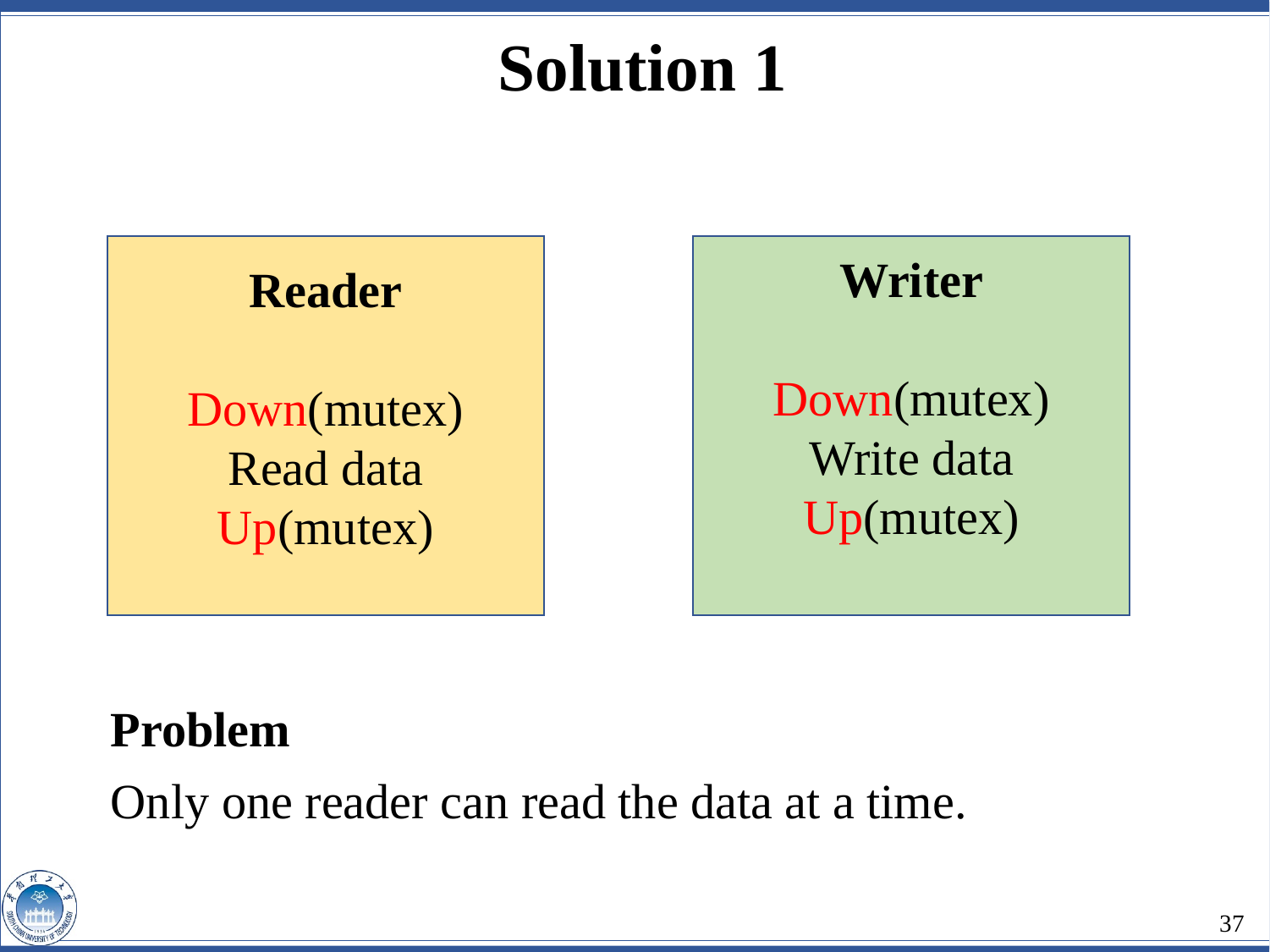

Solution 1
Reader

Down(mutex)
Read data
Up(mutex)

Writer

Down(mutex)
Write data
Up(mutex)

Problem
Only one reader can read the data at a time.
37